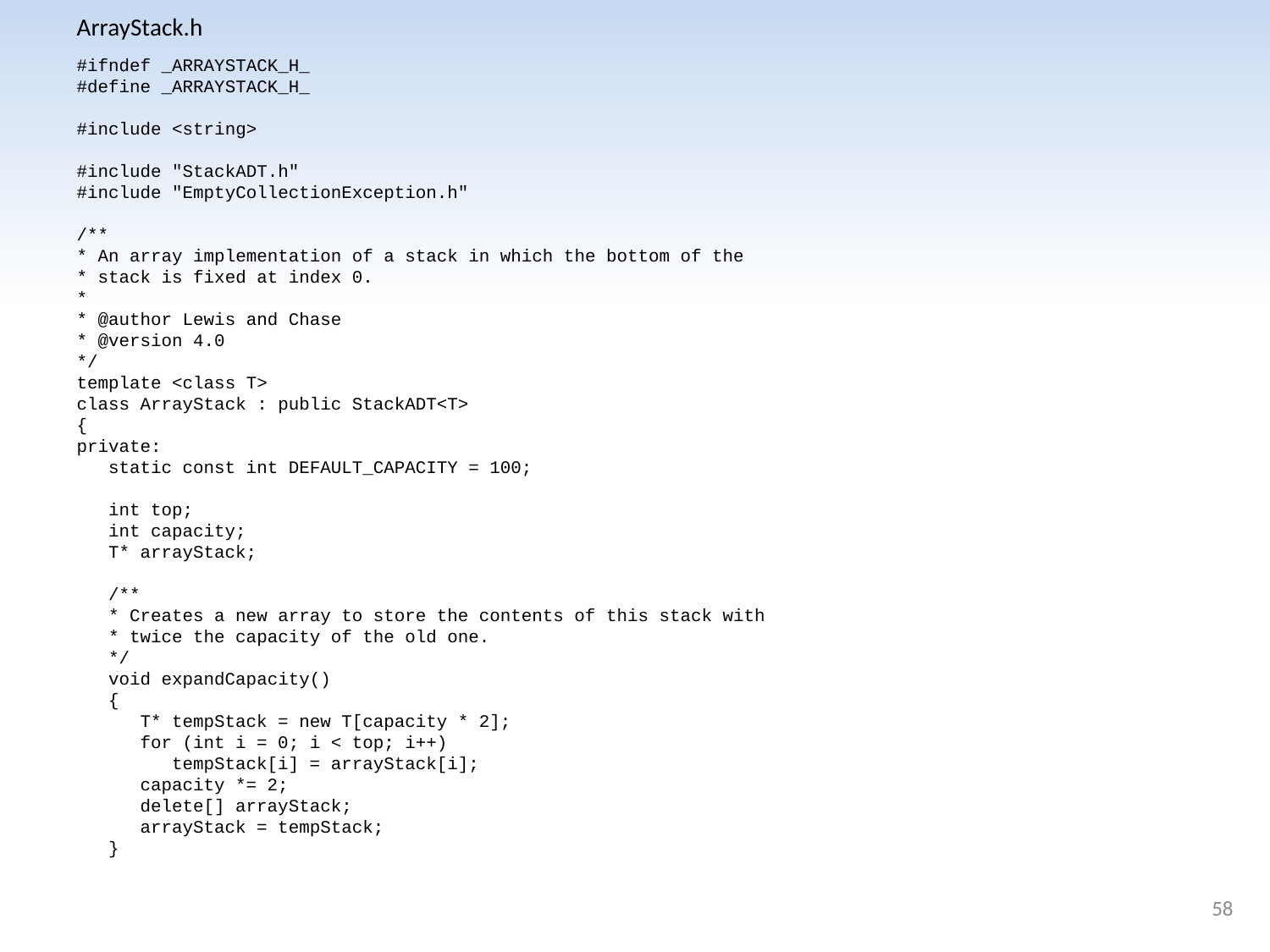

ArrayStack.h
#ifndef _ARRAYSTACK_H_
#define _ARRAYSTACK_H_

#include <string>

#include "StackADT.h"
#include "EmptyCollectionException.h"

/**
* An array implementation of a stack in which the bottom of the
* stack is fixed at index 0.
*
* @author Lewis and Chase
* @version 4.0
*/
template <class T>
class ArrayStack : public StackADT<T>
{
private:
	static const int DEFAULT_CAPACITY = 100;

	int top;
	int capacity;
	T* arrayStack;

	/**
	* Creates a new array to store the contents of this stack with
	* twice the capacity of the old one.
	*/
	void expandCapacity()
	{
		T* tempStack = new T[capacity * 2];
		for (int i = 0; i < top; i++)
			tempStack[i] = arrayStack[i];
		capacity *= 2;
		delete[] arrayStack;
		arrayStack = tempStack;
	}

58